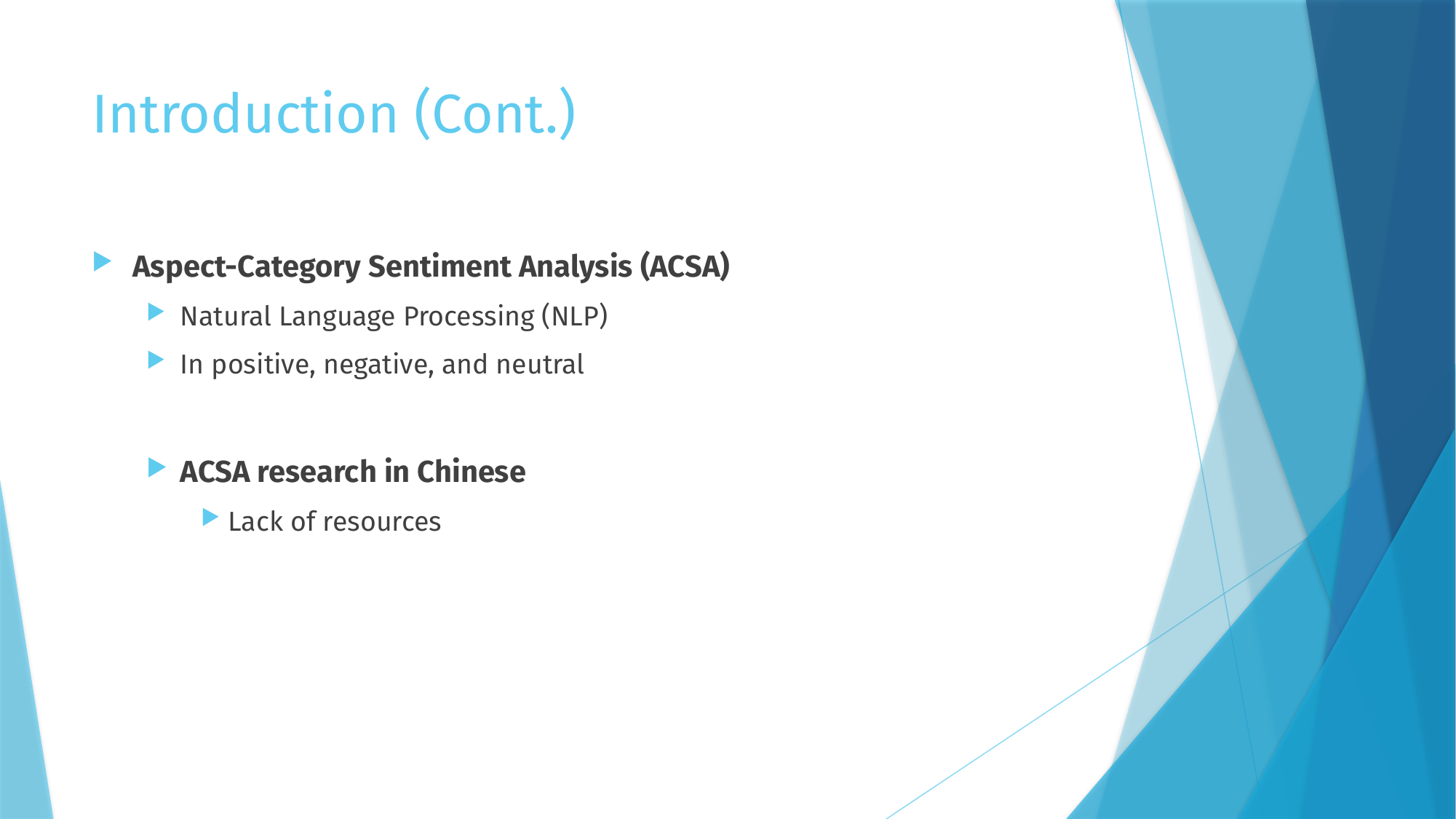

# Introduction (Cont.)

Aspect-Category Sentiment Analysis (ACSA)
Natural Language Processing (NLP)
In positive, negative, and neutral

ACSA research in Chinese
Lack of resources